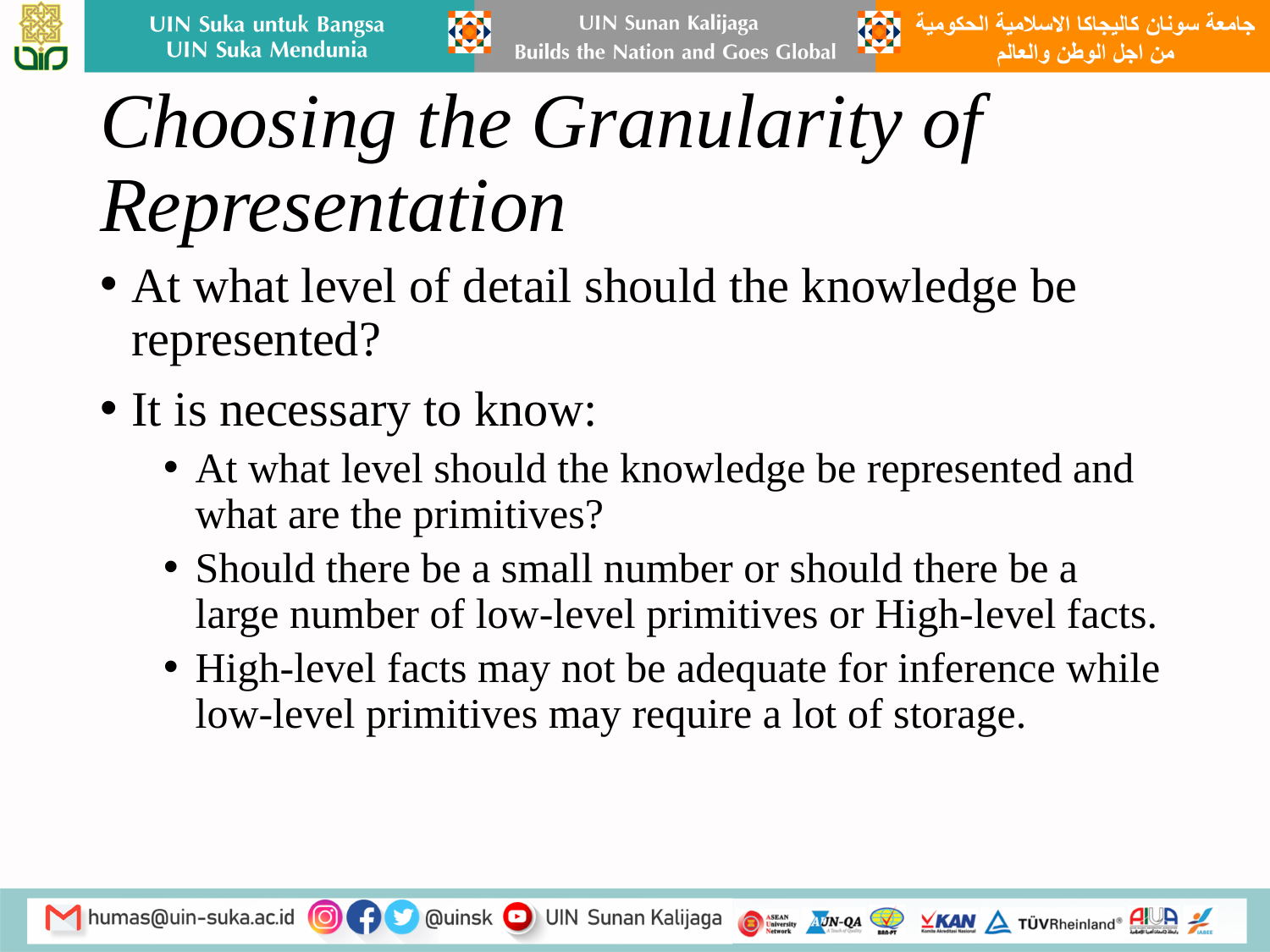

# Choosing the Granularity of Representation
At what level of detail should the knowledge be represented?
It is necessary to know:
At what level should the knowledge be represented and what are the primitives?
Should there be a small number or should there be a large number of low-level primitives or High-level facts.
High-level facts may not be adequate for inference while low-level primitives may require a lot of storage.